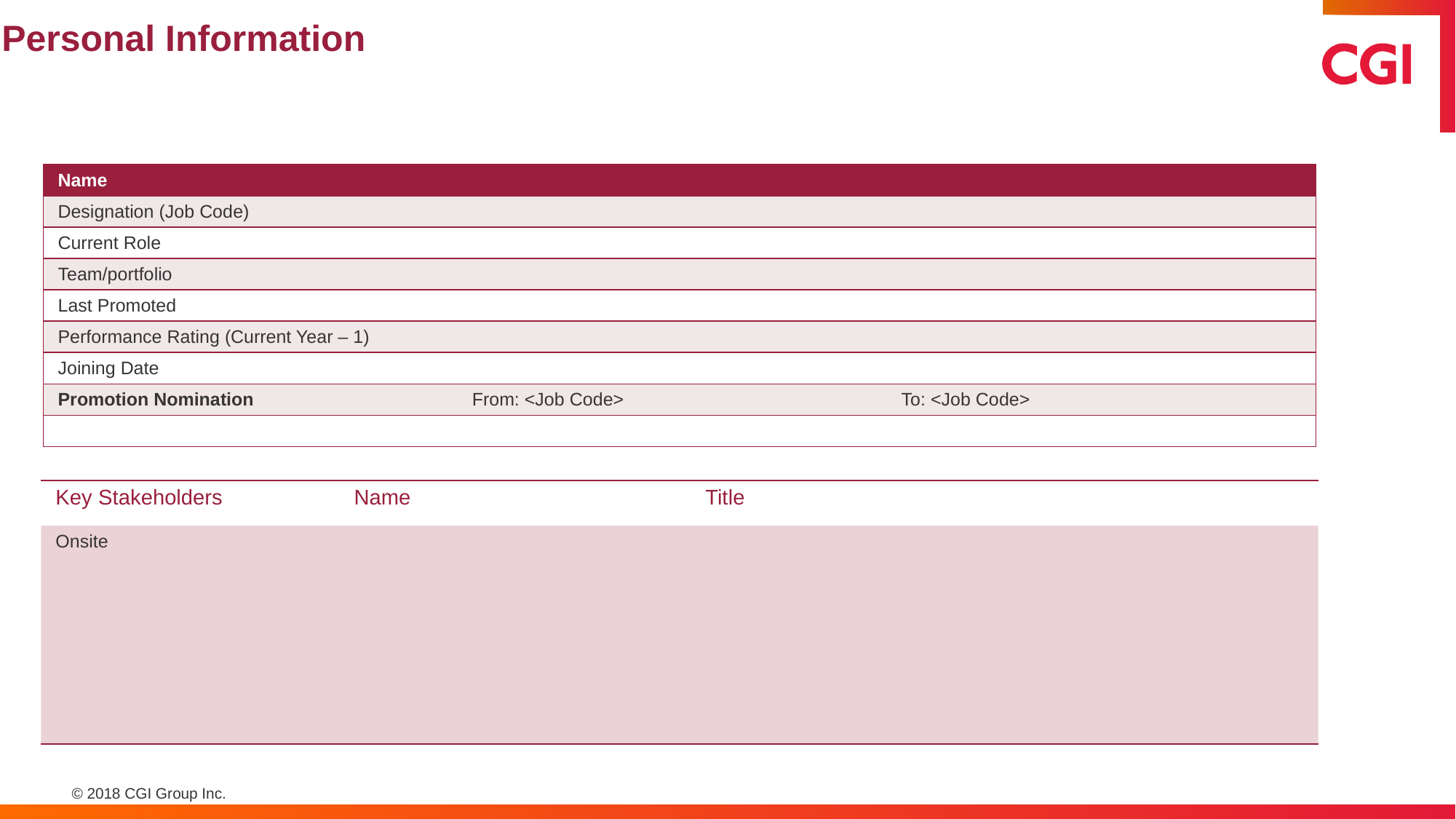

# Personal Information
| Name |  |  |
| --- | --- | --- |
| Designation (Job Code) |  |  |
| Current Role |  |  |
| Team/portfolio |  |  |
| Last Promoted |  |  |
| Performance Rating (Current Year – 1) |  |  |
| Joining Date |  |  |
| Promotion Nomination | From: <Job Code> | To: <Job Code> |
|  |  |  |
| Key Stakeholders | Name | Title |
| --- | --- | --- |
| Onsite |  |  |